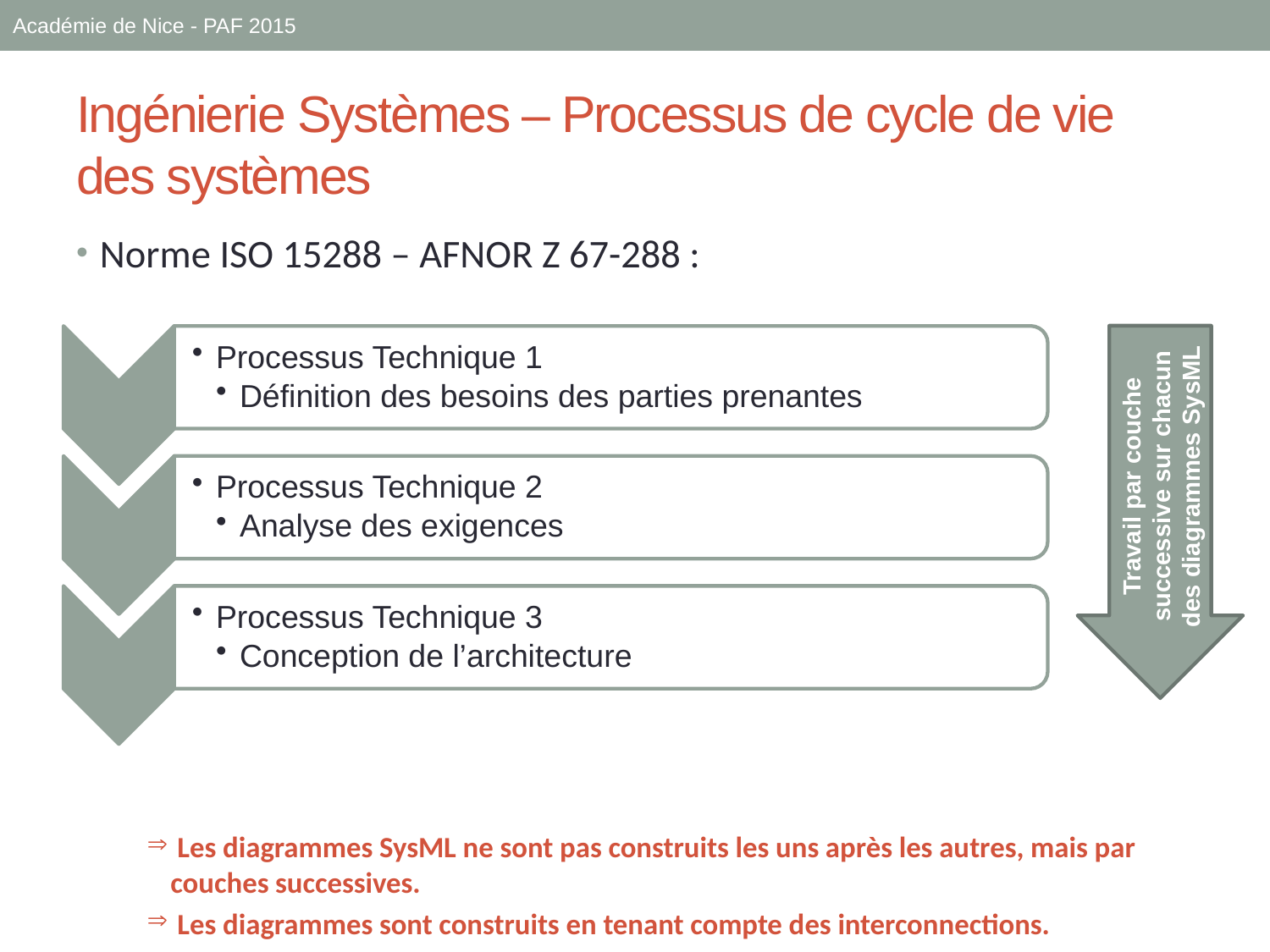

Académie de Nice - PAF 2015
# Ingénierie Systèmes – Processus de cycle de vie des systèmes
Norme ISO 15288 – AFNOR Z 67-288 :

 Les diagrammes SysML ne sont pas construits les uns après les autres, mais par couches successives.
 Les diagrammes sont construits en tenant compte des interconnections.

Processus Technique 1
Définition des besoins des parties prenantes

Processus Technique 2
Analyse des exigences

Processus Technique 3
Conception de l’architecture
Travail par couche successive sur chacun des diagrammes SysML